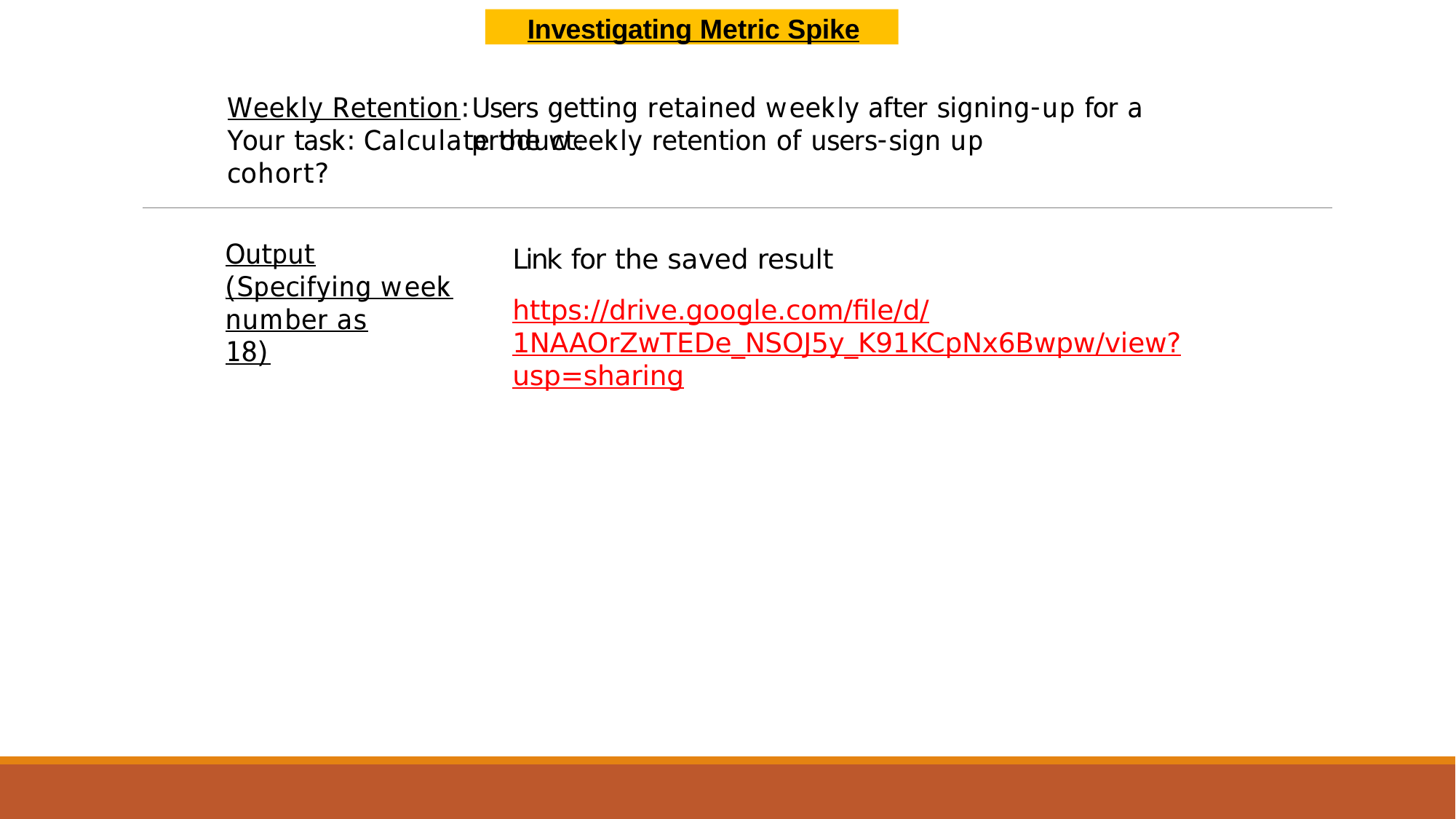

Investigating Metric Spike
Users getting retained weekly after signing-up for a product.
Weekly Retention:
Your task: Calculate the weekly retention of users-sign up cohort?
Output /Result
Link for the saved result
https://drive.google.com/file/d/1NAAOrZwTEDe_NSOJ5y_K91KCpNx6Bwpw/view?usp=sharing
(Specifying week
number as 18)